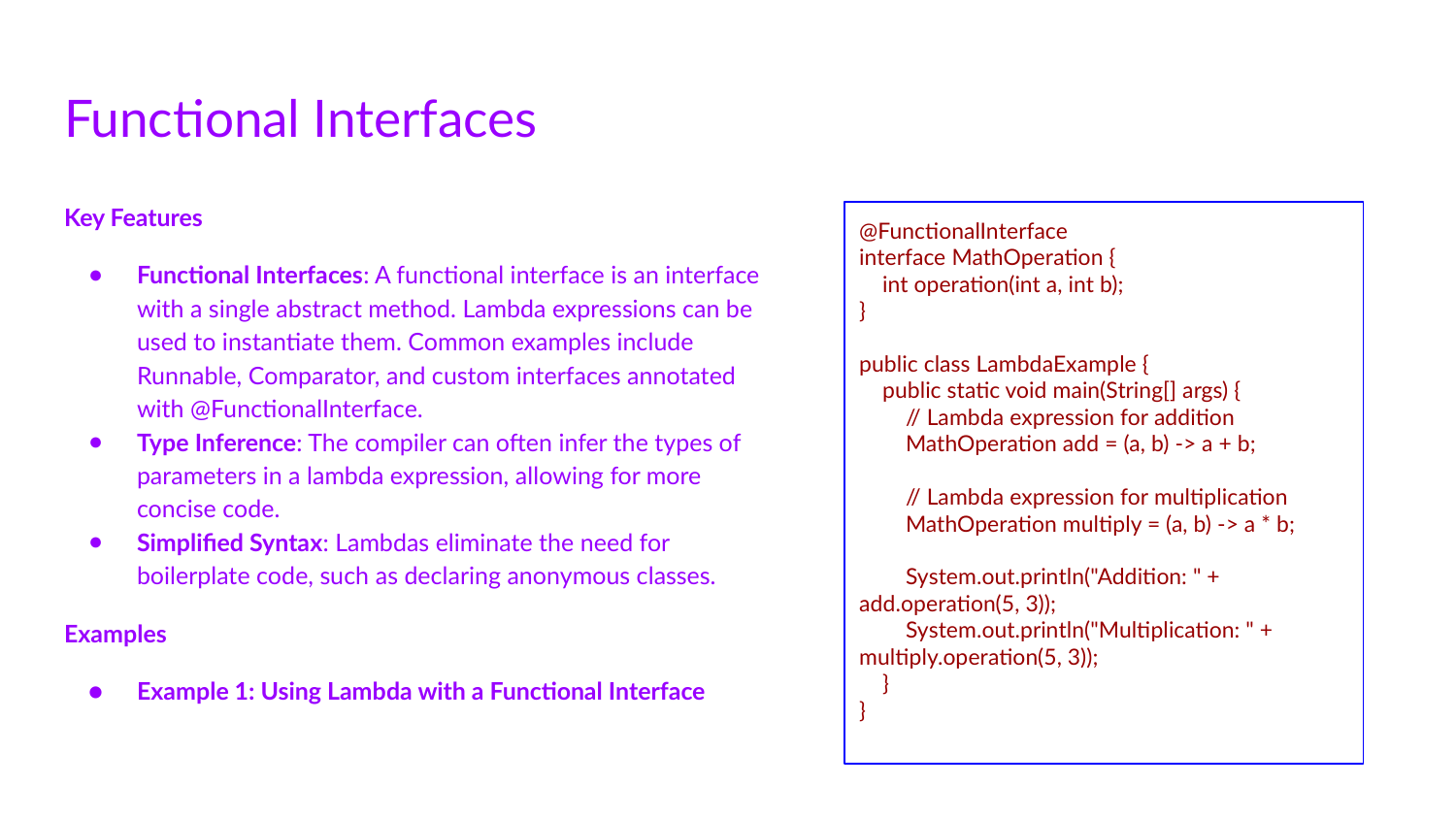

# Functional Interfaces
Key Features
Functional Interfaces: A functional interface is an interface with a single abstract method. Lambda expressions can be used to instantiate them. Common examples include Runnable, Comparator, and custom interfaces annotated with @FunctionalInterface.
Type Inference: The compiler can often infer the types of parameters in a lambda expression, allowing for more concise code.
Simplified Syntax: Lambdas eliminate the need for boilerplate code, such as declaring anonymous classes.
Examples
Example 1: Using Lambda with a Functional Interface
@FunctionalInterface
interface MathOperation {
    int operation(int a, int b);
}

public class LambdaExample {
    public static void main(String[] args) {
        // Lambda expression for addition
        MathOperation add = (a, b) -> a + b;

        // Lambda expression for multiplication
        MathOperation multiply = (a, b) -> a * b;

        System.out.println("Addition: " + add.operation(5, 3));
        System.out.println("Multiplication: " + multiply.operation(5, 3));
    }
}